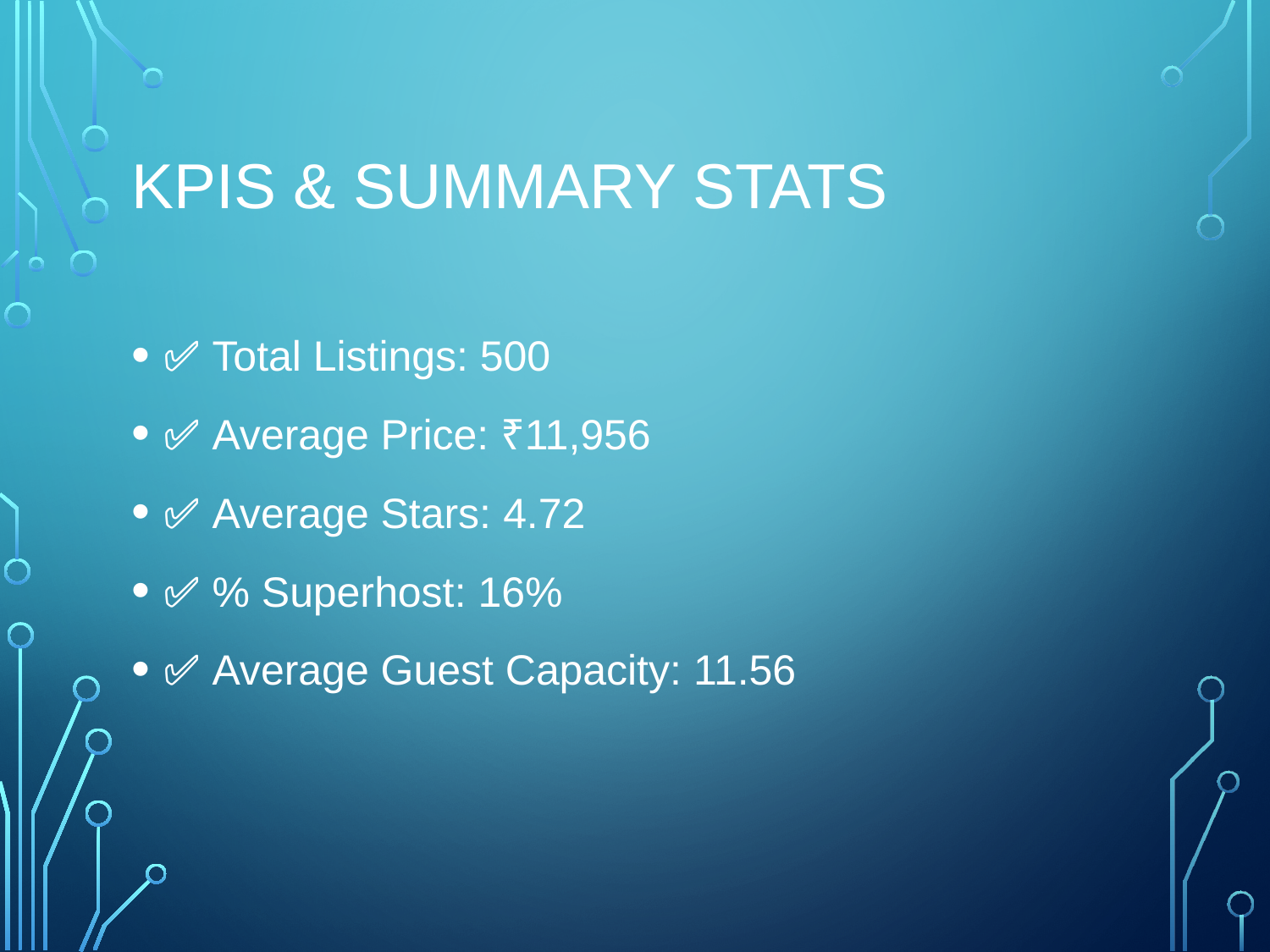

# KPIs & Summary Stats
✅ Total Listings: 500
✅ Average Price: ₹11,956
✅ Average Stars: 4.72
✅ % Superhost: 16%
✅ Average Guest Capacity: 11.56